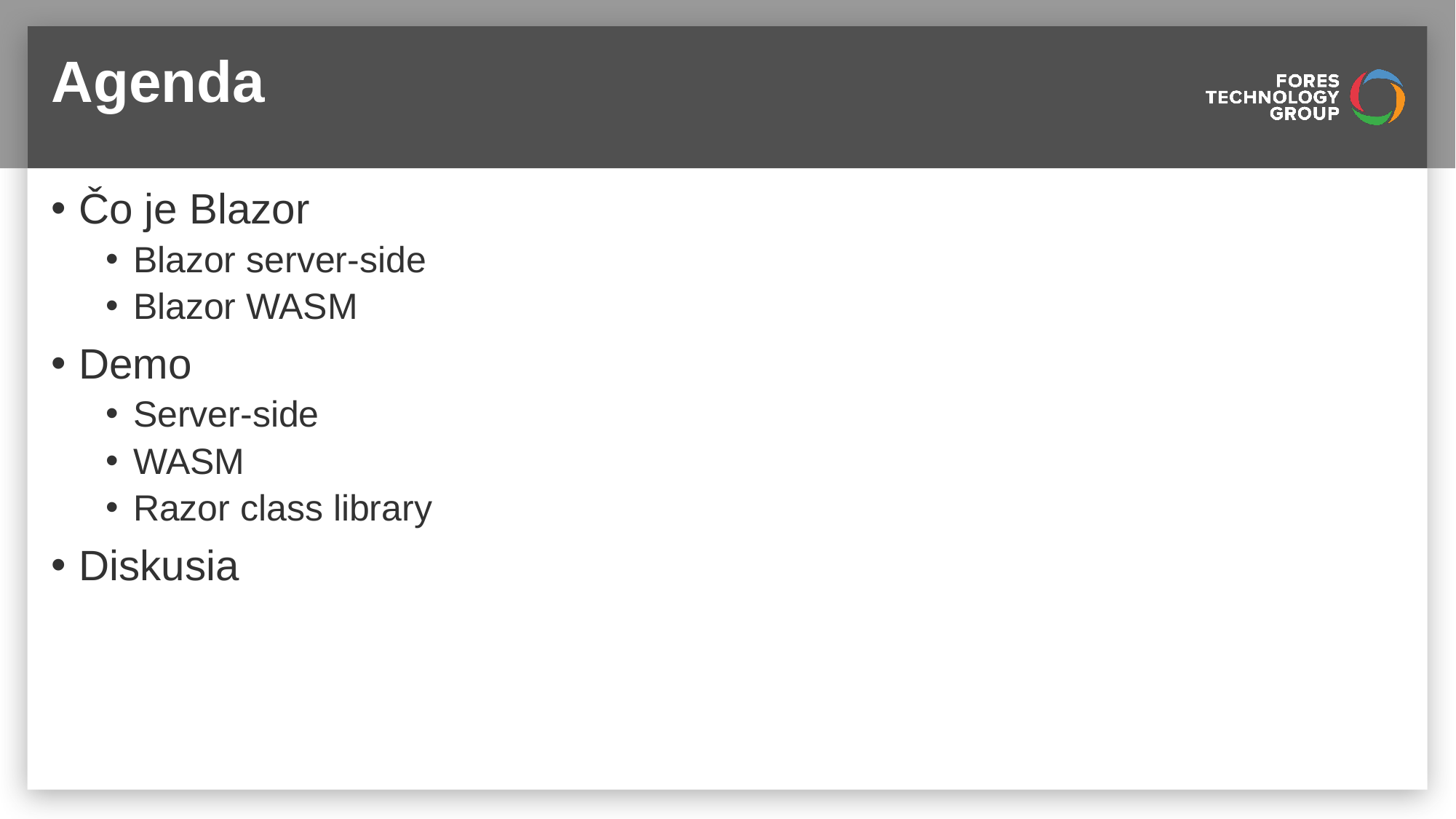

# Agenda

Čo je Blazor
Blazor server-side
Blazor WASM
Demo
Server-side
WASM
Razor class library
Diskusia